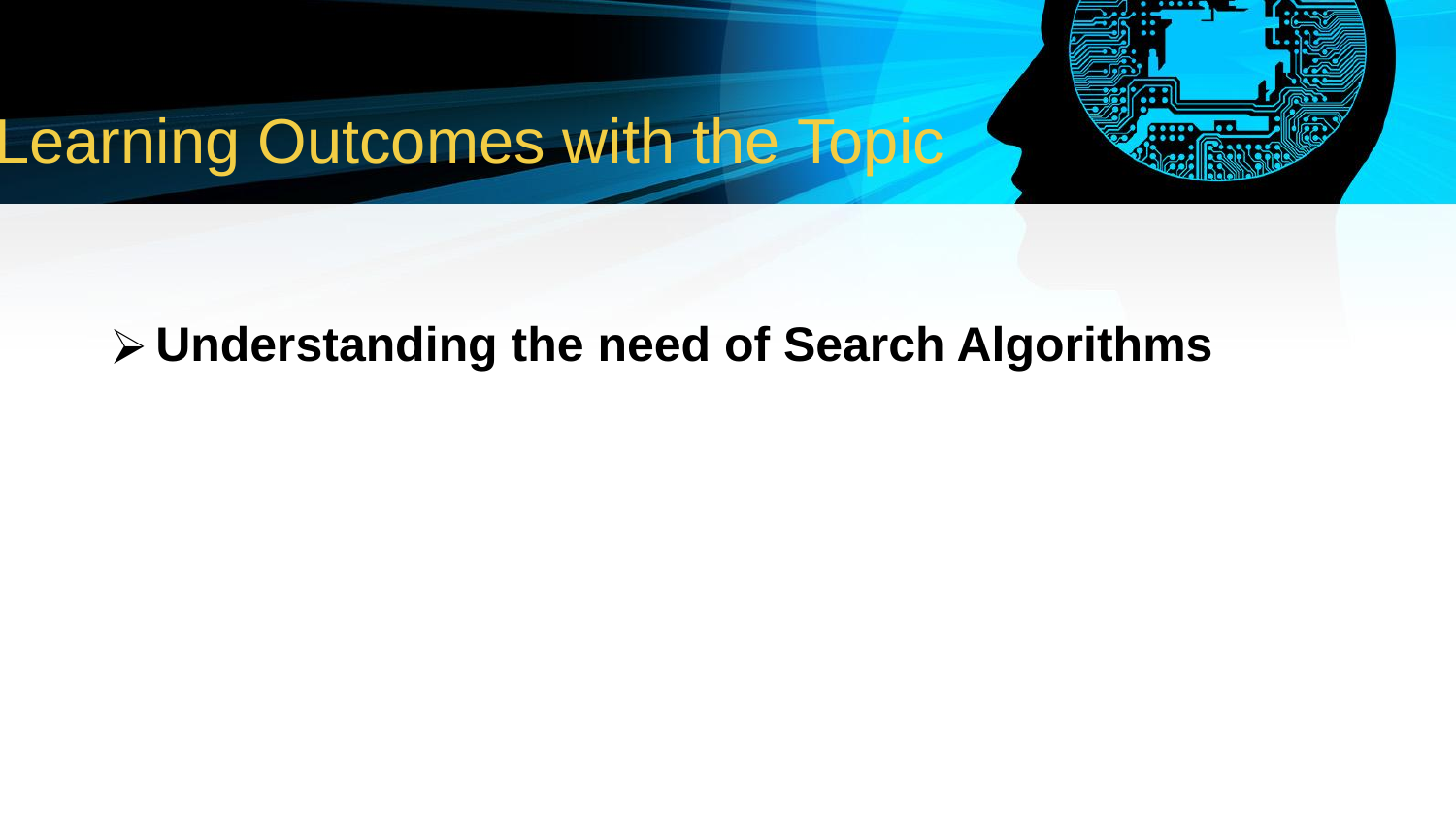

Learning Outcomes with the Topic
Understanding the need of Search Algorithms